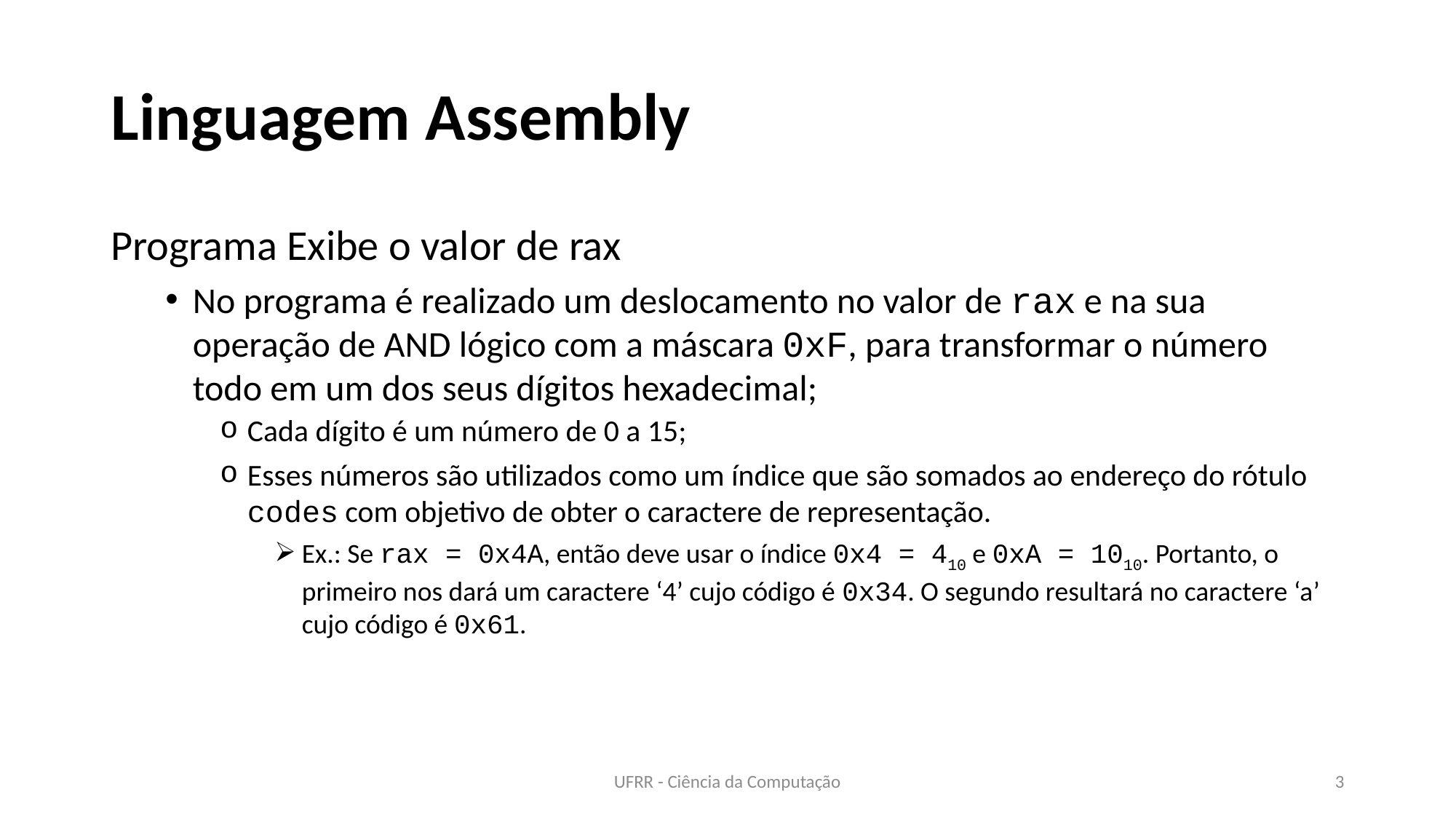

# Linguagem Assembly
Programa Exibe o valor de rax
No programa é realizado um deslocamento no valor de rax e na sua operação de AND lógico com a máscara 0xF, para transformar o número todo em um dos seus dígitos hexadecimal;
Cada dígito é um número de 0 a 15;
Esses números são utilizados como um índice que são somados ao endereço do rótulo codes com objetivo de obter o caractere de representação.
Ex.: Se rax = 0x4A, então deve usar o índice 0x4 = 410 e 0xA = 1010. Portanto, o primeiro nos dará um caractere ‘4’ cujo código é 0x34. O segundo resultará no caractere ‘a’ cujo código é 0x61.

UFRR - Ciência da Computação
3